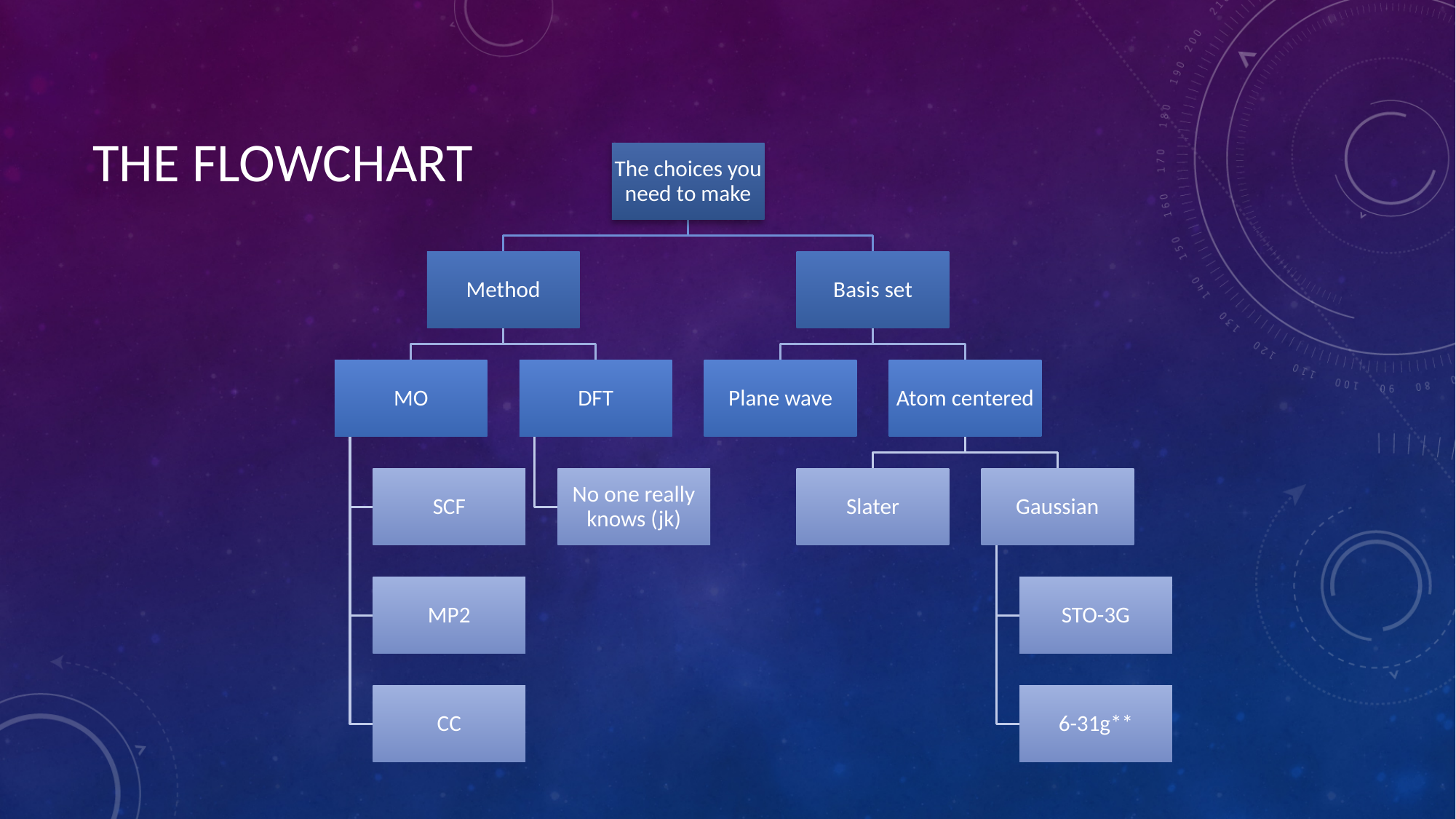

# The flowchart
The choices you need to make
Method
MO
SCF
MP2
CC
DFT
No one really knows (jk)
Basis set
Plane wave
Atom centered
Slater
Gaussian
STO-3G
6-31g**